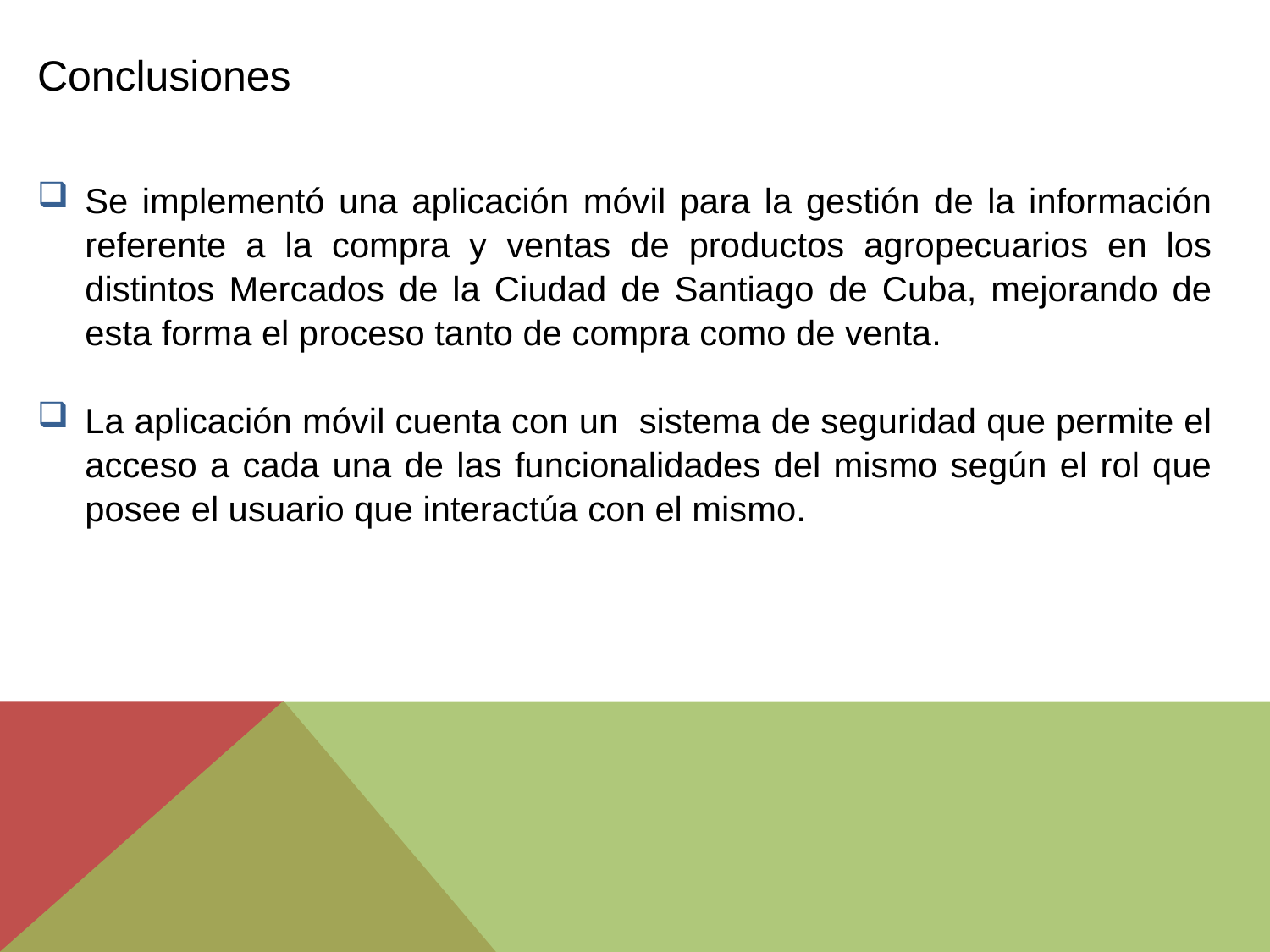

Conclusiones
Se implementó una aplicación móvil para la gestión de la información referente a la compra y ventas de productos agropecuarios en los distintos Mercados de la Ciudad de Santiago de Cuba, mejorando de esta forma el proceso tanto de compra como de venta.

La aplicación móvil cuenta con un  sistema de seguridad que permite el acceso a cada una de las funcionalidades del mismo según el rol que posee el usuario que interactúa con el mismo.